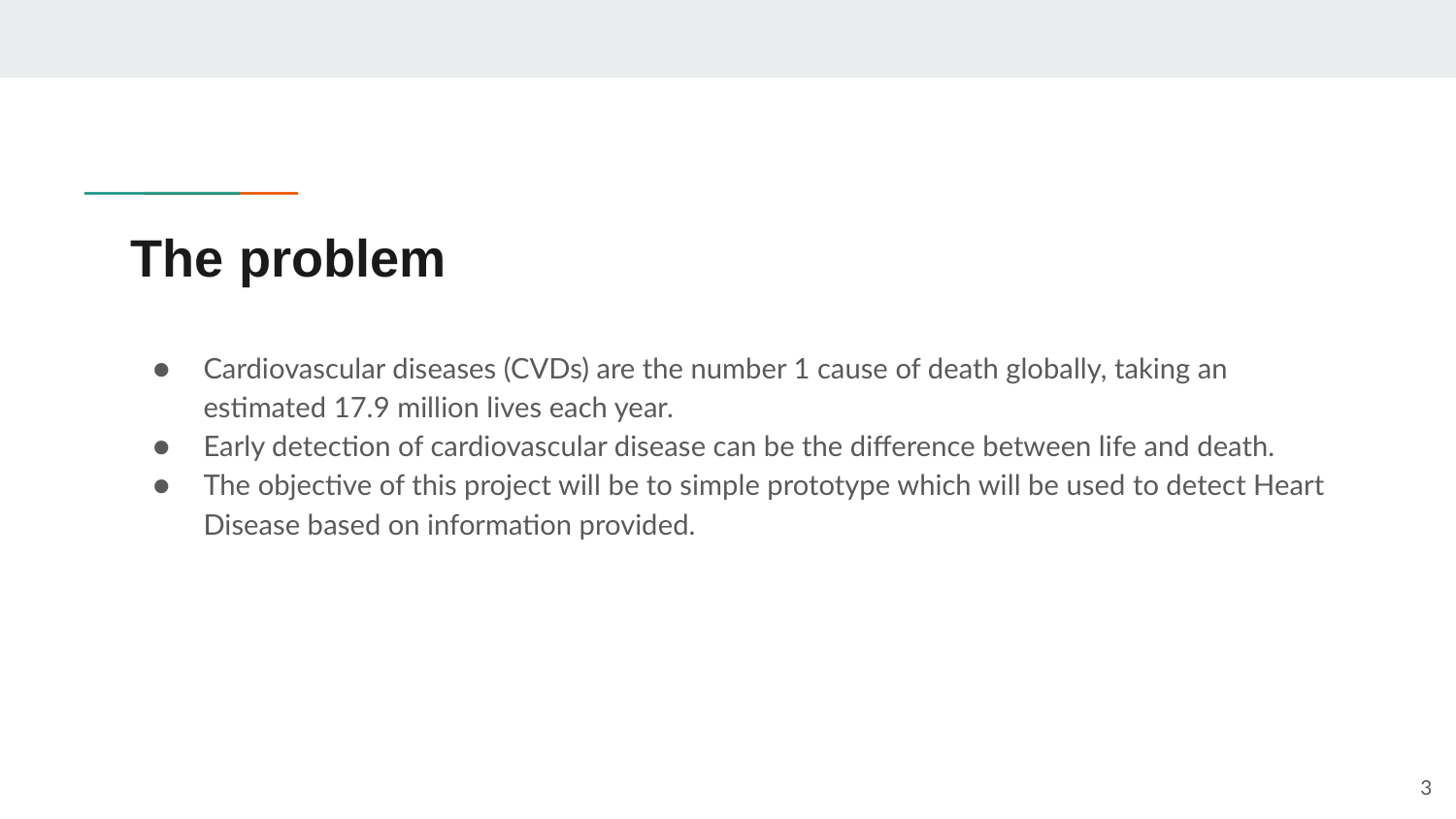

# The problem
Cardiovascular diseases (CVDs) are the number 1 cause of death globally, taking an estimated 17.9 million lives each year.
Early detection of cardiovascular disease can be the difference between life and death.
The objective of this project will be to simple prototype which will be used to detect Heart Disease based on information provided.

3